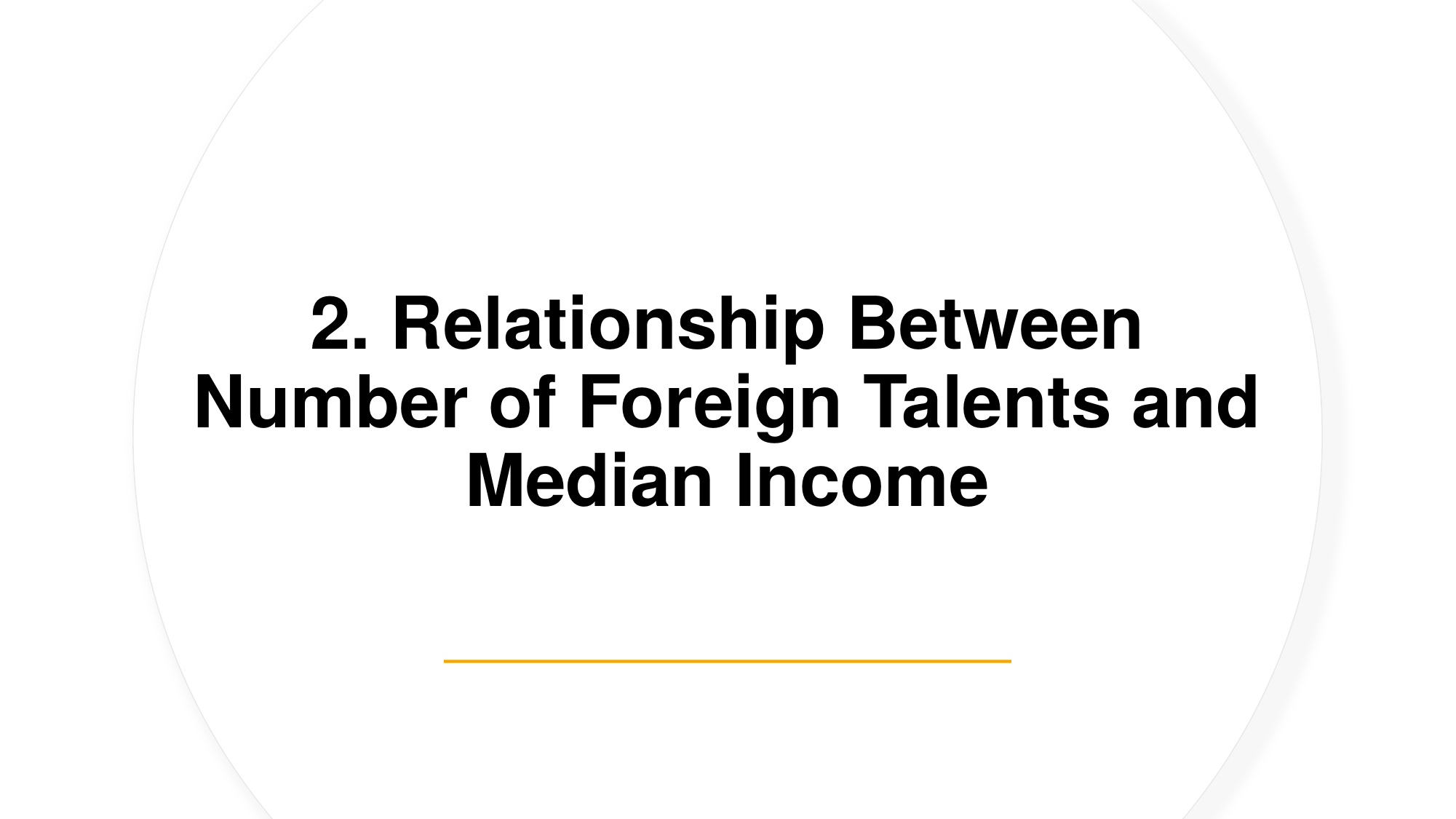

# 2. Relationship Between Number of Foreign Talents and Median Income